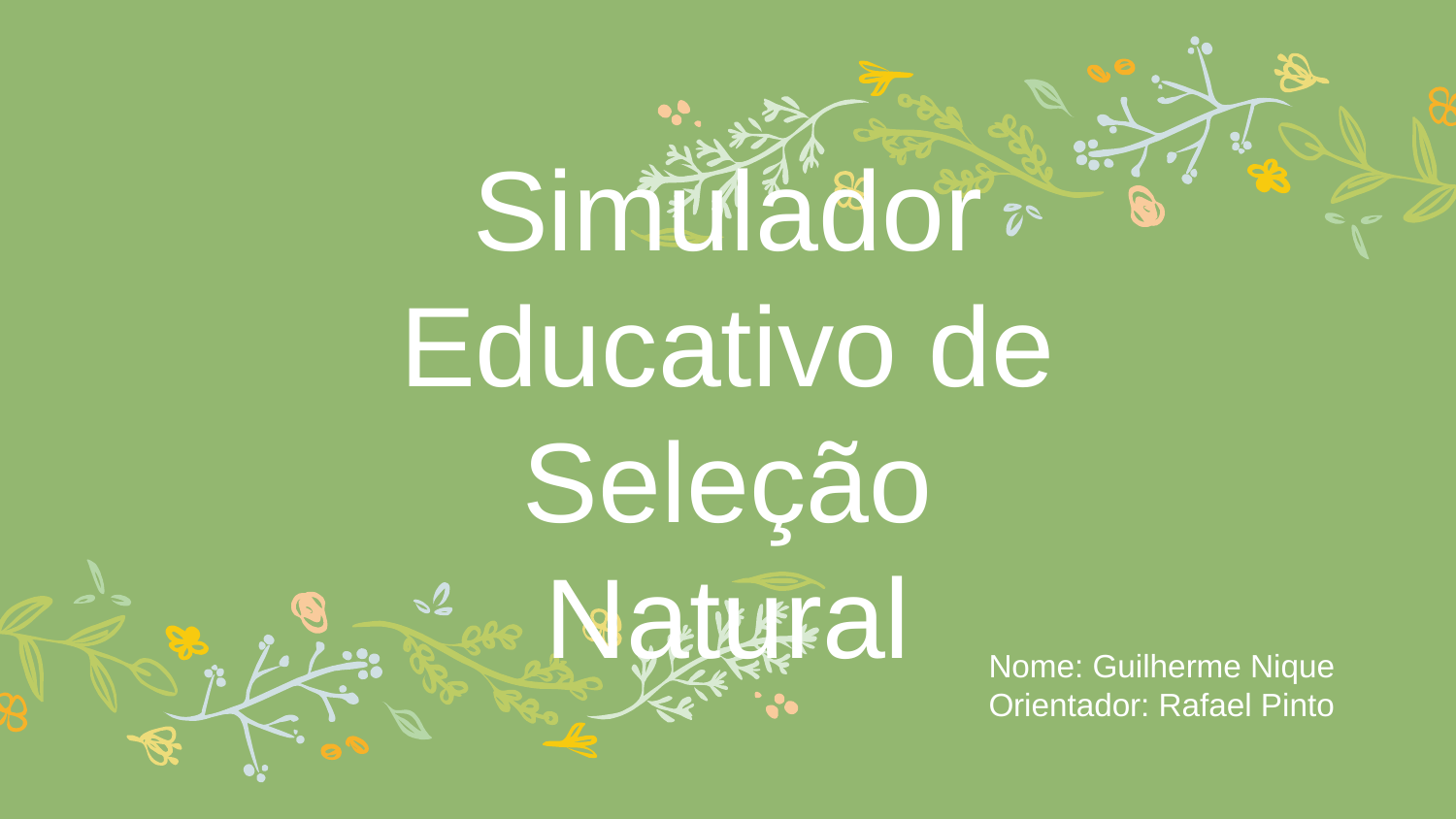

# Simulador Educativo de Seleção Natural
Nome: Guilherme Nique
Orientador: Rafael Pinto